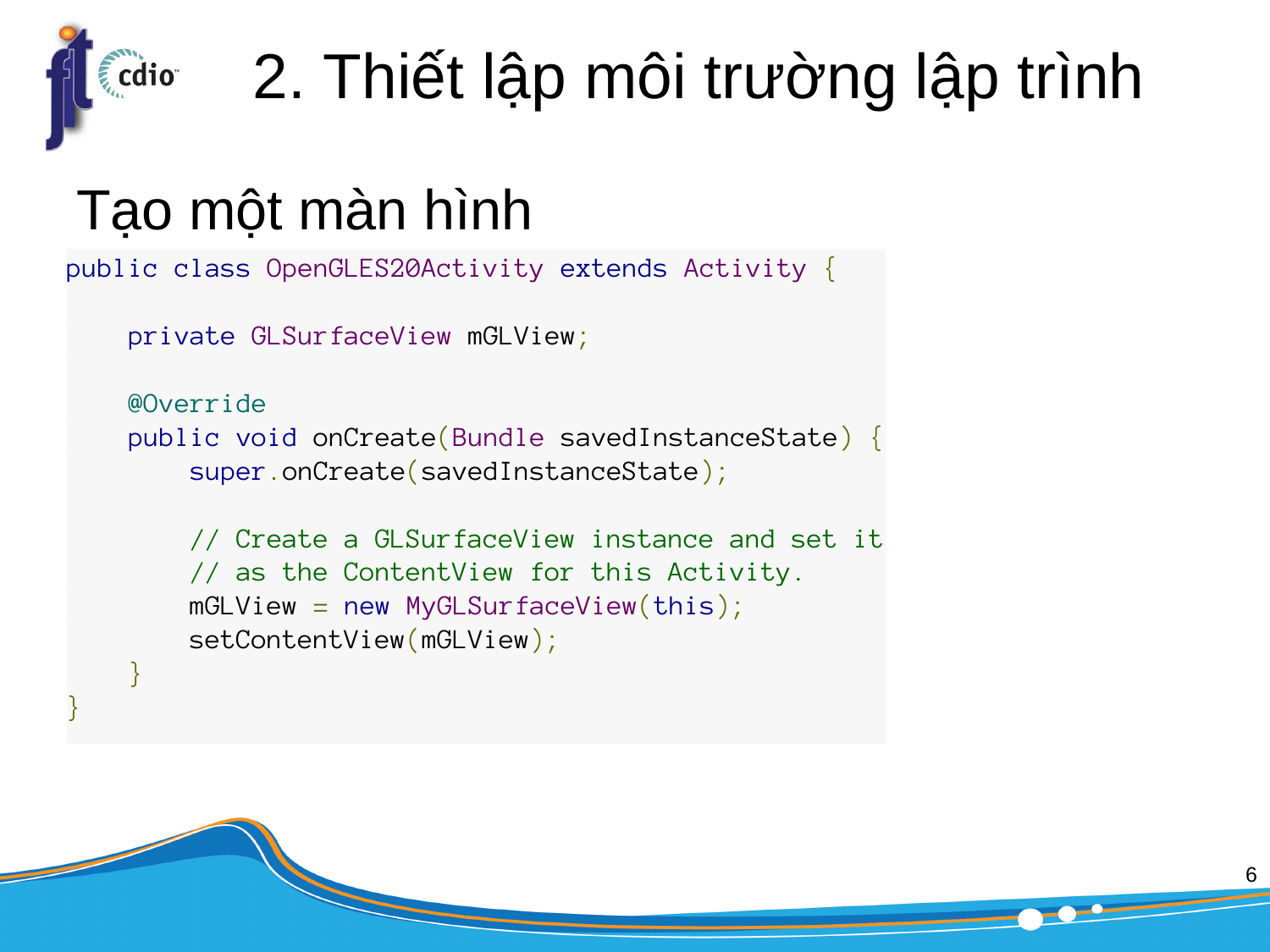

# 2. Thiết lập môi trường lập trình
Tạo một màn hình

public class OpenGLES20Activity extends Activity {
    private GLSurfaceView mGLView;
    @Override
    public void onCreate(Bundle savedInstanceState) {
        super.onCreate(savedInstanceState);
        // Create a GLSurfaceView instance and set it
        // as the ContentView for this Activity.
        mGLView = new MyGLSurfaceView(this);
        setContentView(mGLView);
    }
}
6